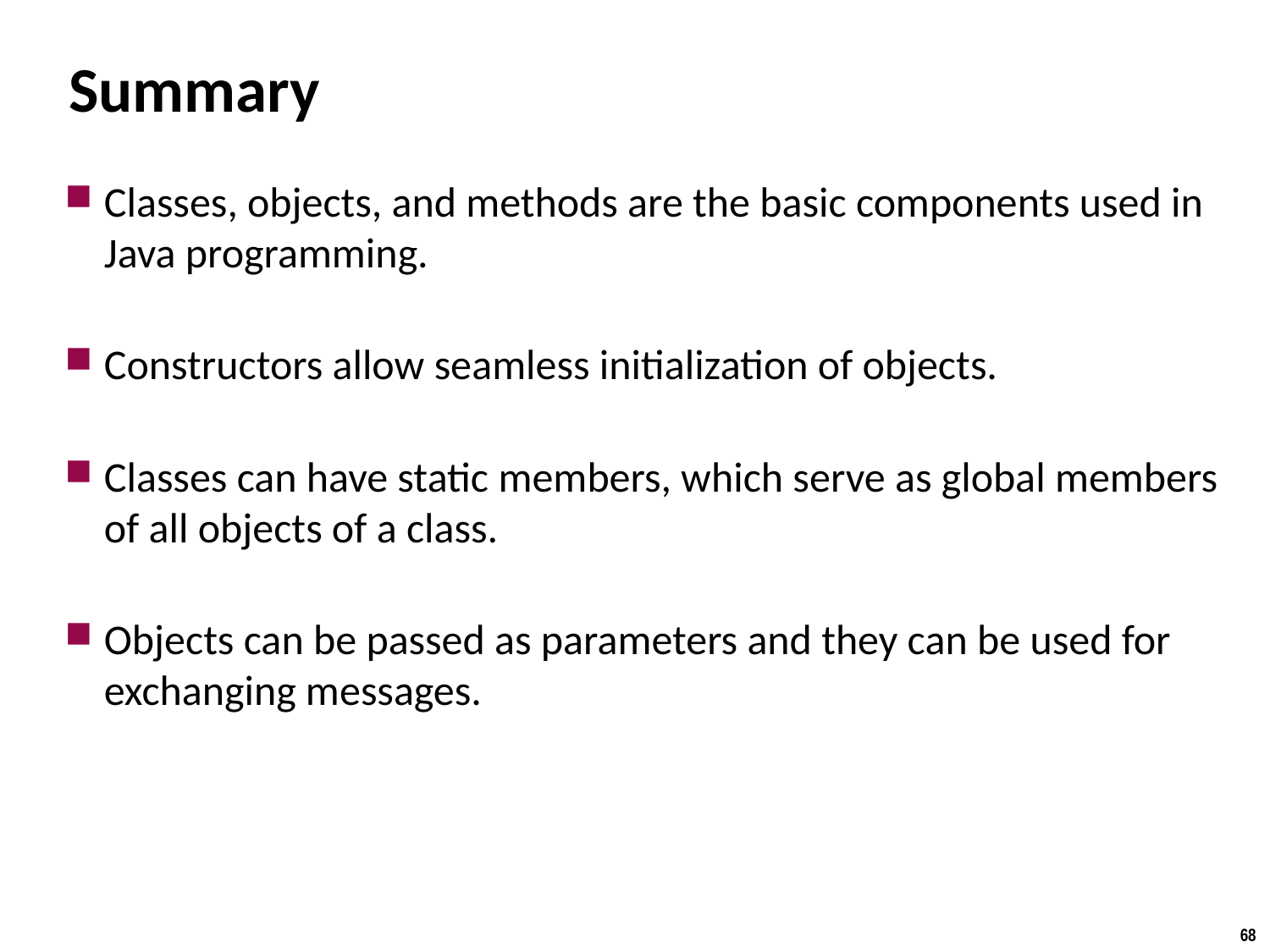

# Summary
Classes, objects, and methods are the basic components used in Java programming.
Constructors allow seamless initialization of objects.
Classes can have static members, which serve as global members of all objects of a class.
Objects can be passed as parameters and they can be used for exchanging messages.